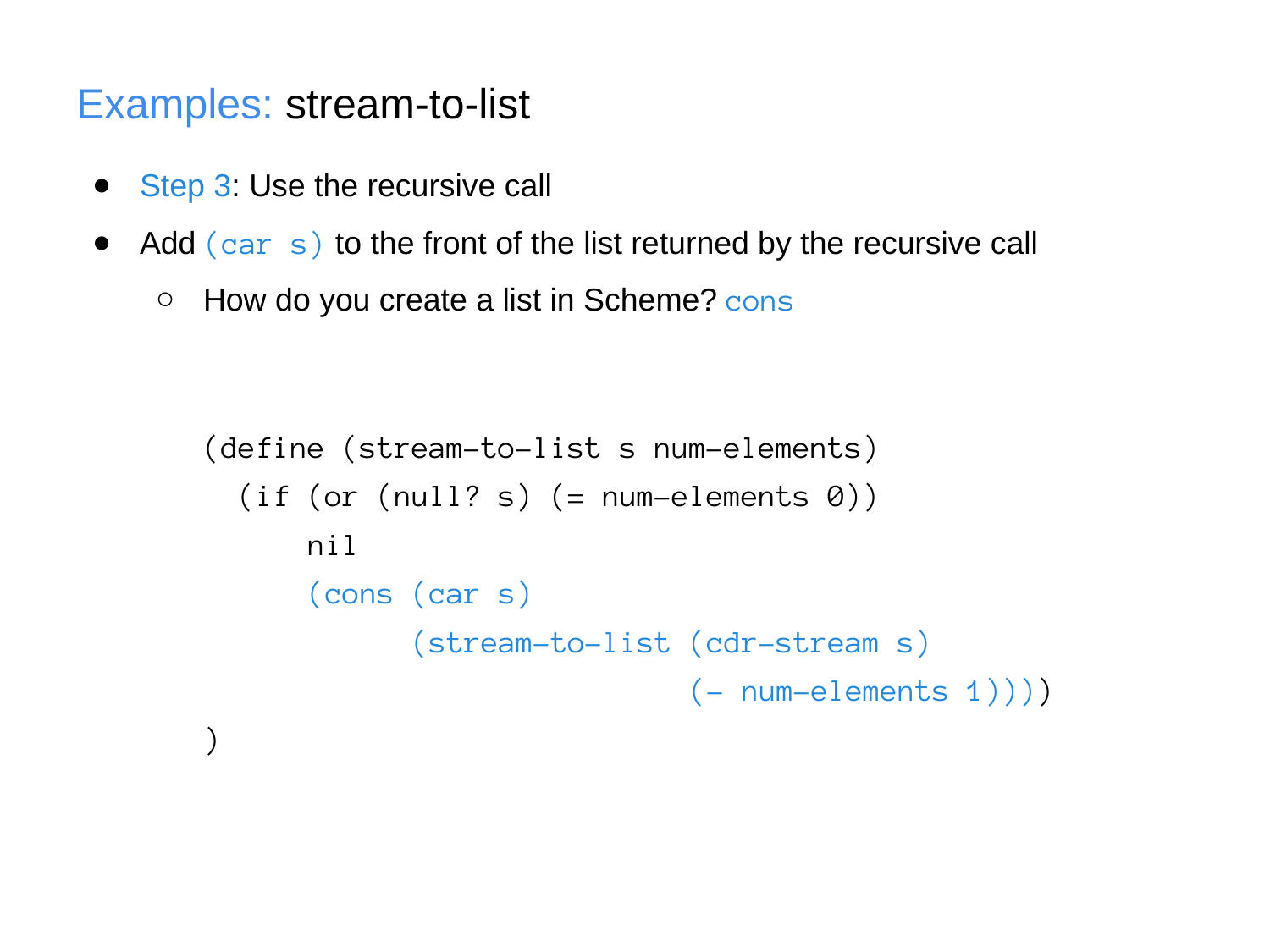

# Examples: stream-to-list
Step 3: Use the recursive call
Add (car s) to the front of the list returned by the recursive call
How do you create a list in Scheme? cons
(define (stream-to-list s num-elements)
  (if (or (null? s) (= num-elements 0))
      nil
      (cons (car s)
            (stream-to-list (cdr-stream s)
                            (- num-elements 1))))
)